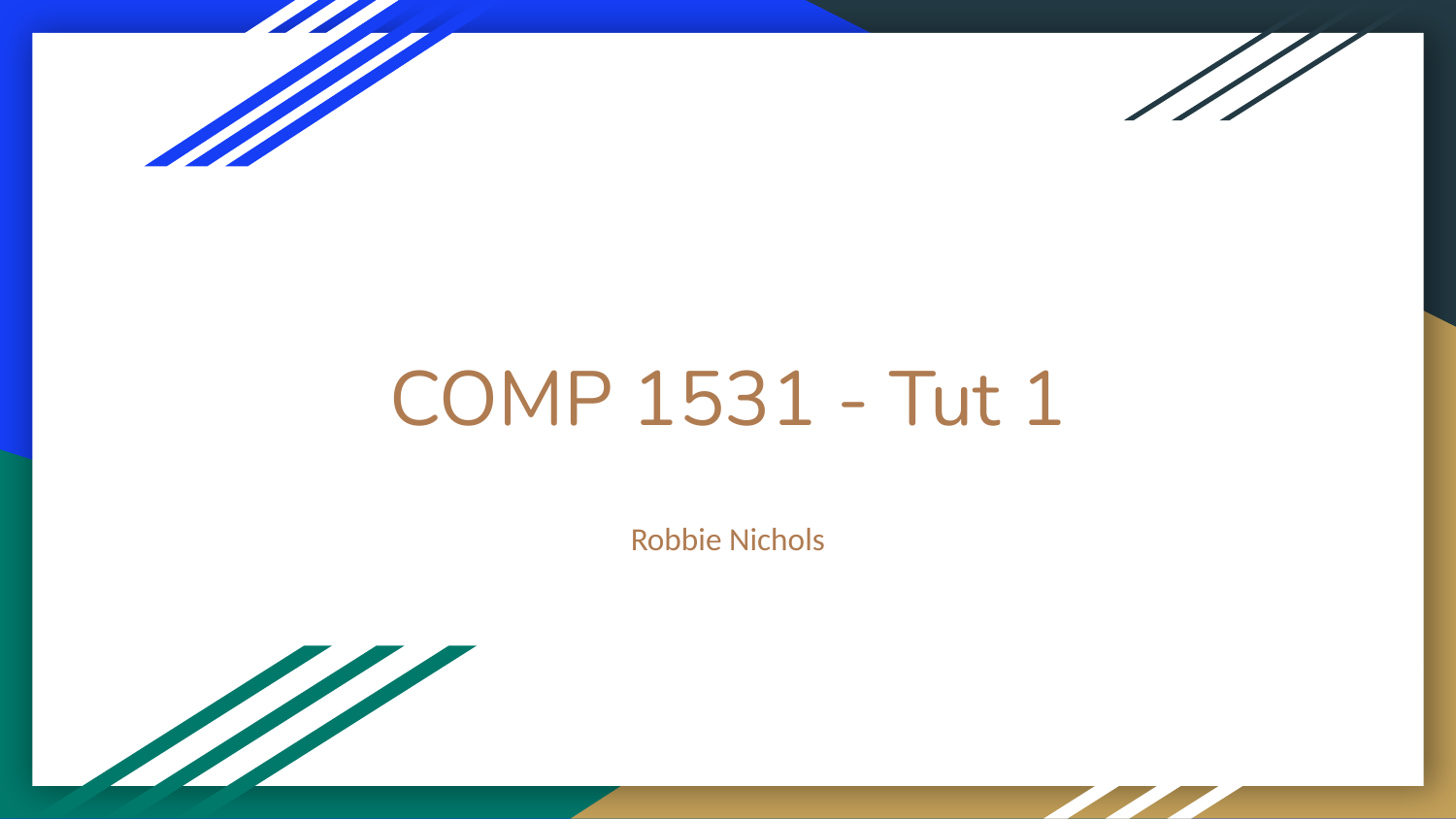

# COMP 1531 - Tut 1
Robbie Nichols